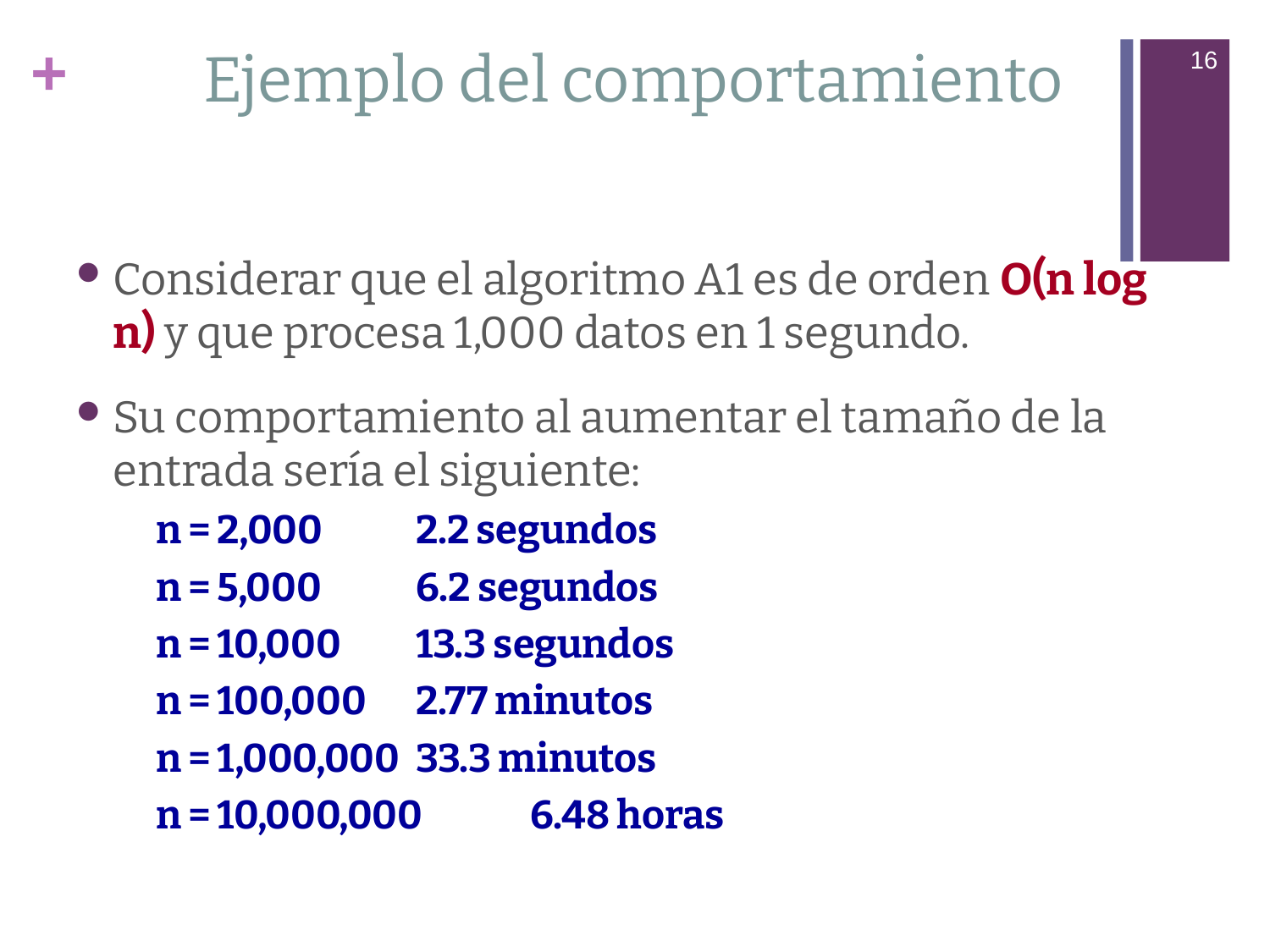

# Ejemplo del comportamiento
16
Considerar que el algoritmo A1 es de orden O(n log n) y que procesa 1,000 datos en 1 segundo.
Su comportamiento al aumentar el tamaño de la entrada sería el siguiente:
n = 2,000			2.2 segundos
n = 5,000			6.2 segundos
n = 10,000			13.3 segundos
n = 100,000			2.77 minutos
n = 1,000,000 		33.3 minutos
n = 10,000,000		6.48 horas